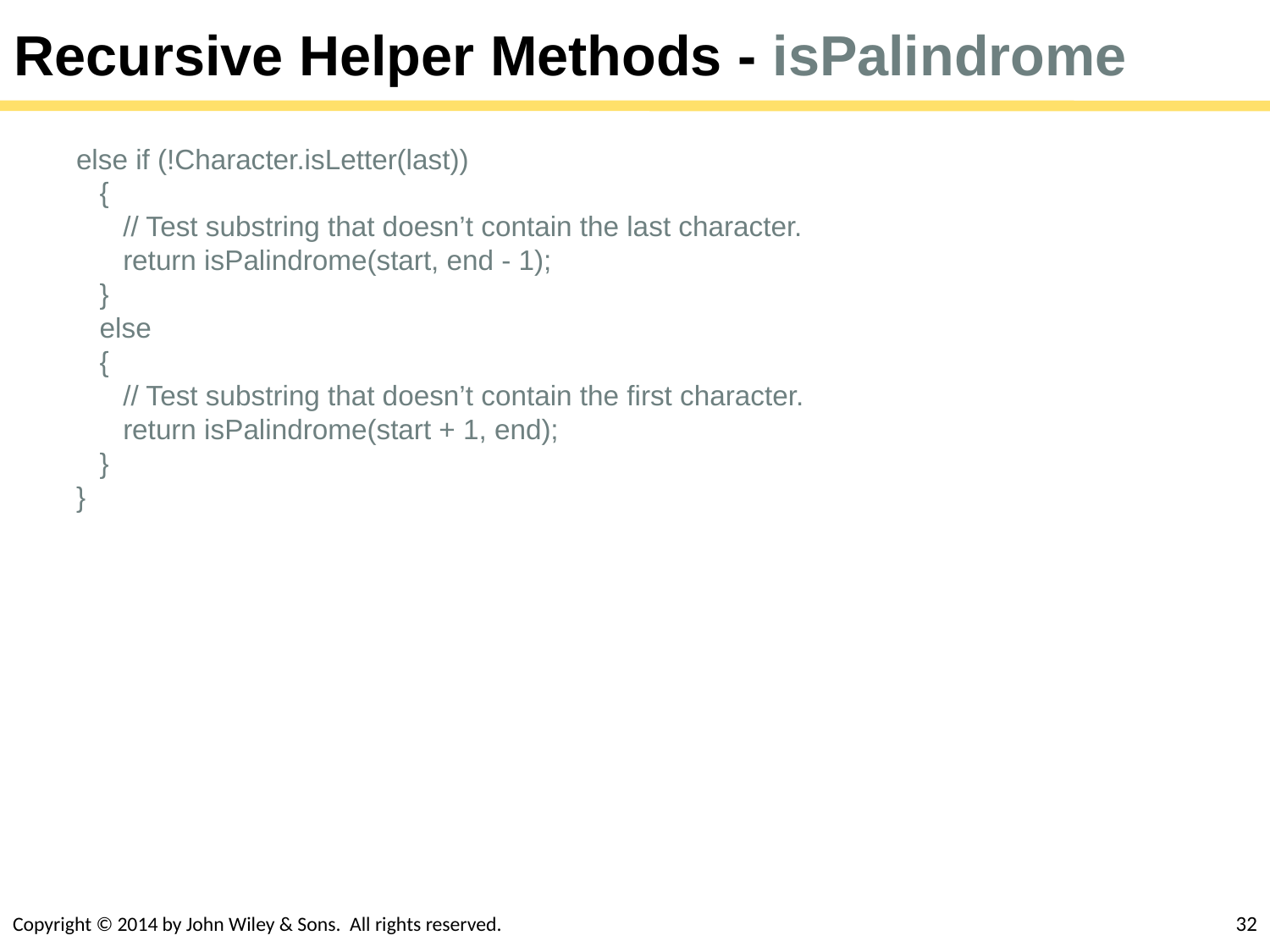

# Recursive Helper Methods - isPalindrome
else if (!Character.isLetter(last))
   {
      // Test substring that doesn’t contain the last character.
      return isPalindrome(start, end - 1);
   }
   else
   {
      // Test substring that doesn’t contain the first character.
      return isPalindrome(start + 1, end);
   }
}